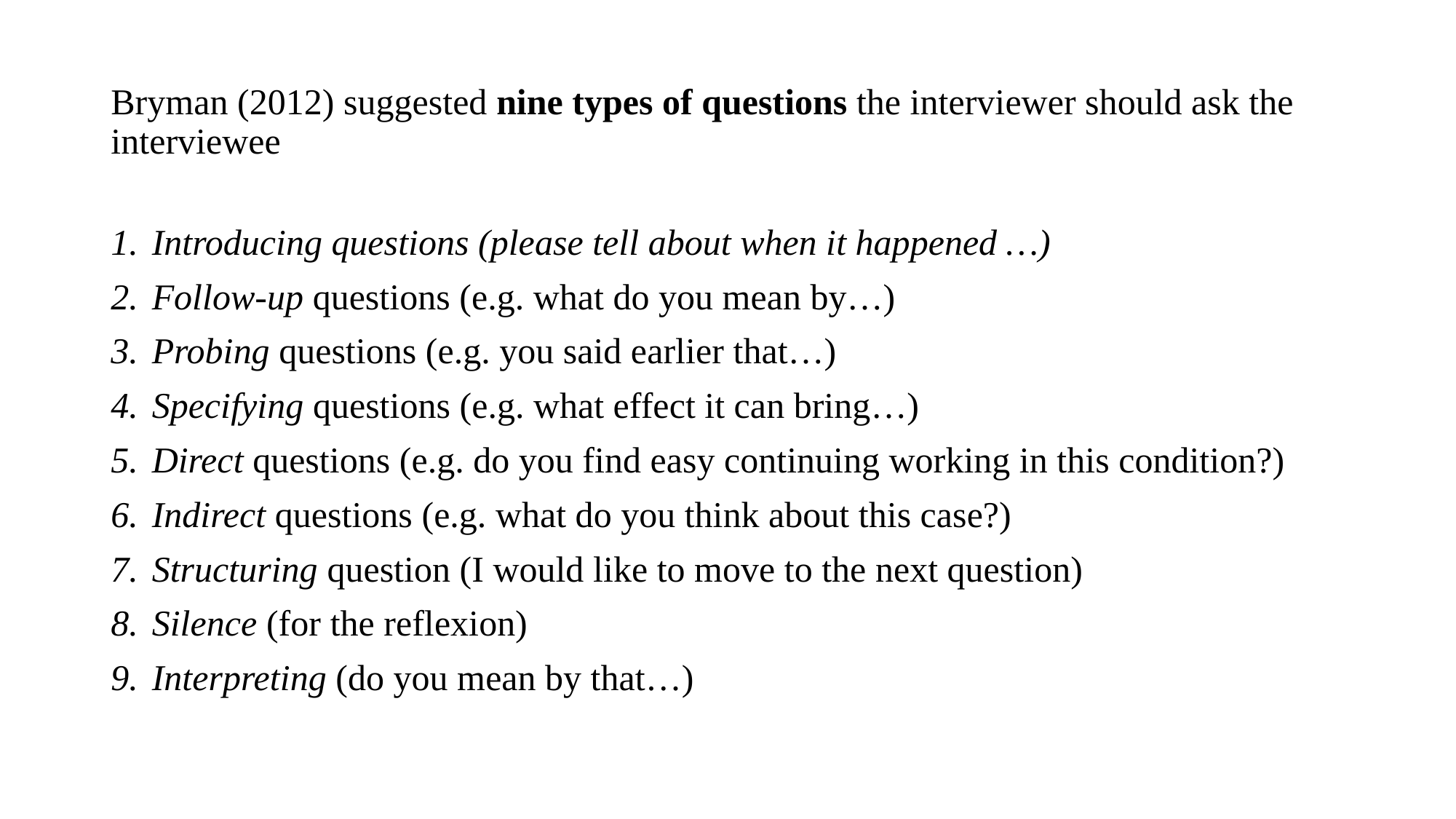

# Bryman (2012) suggested nine types of questions the interviewer should ask the interviewee
Introducing questions (please tell about when it happened …)
Follow-up questions (e.g. what do you mean by…)
Probing questions (e.g. you said earlier that…)
Specifying questions (e.g. what effect it can bring…)
Direct questions (e.g. do you find easy continuing working in this condition?)
Indirect questions (e.g. what do you think about this case?)
Structuring question (I would like to move to the next question)
Silence (for the reflexion)
Interpreting (do you mean by that…)